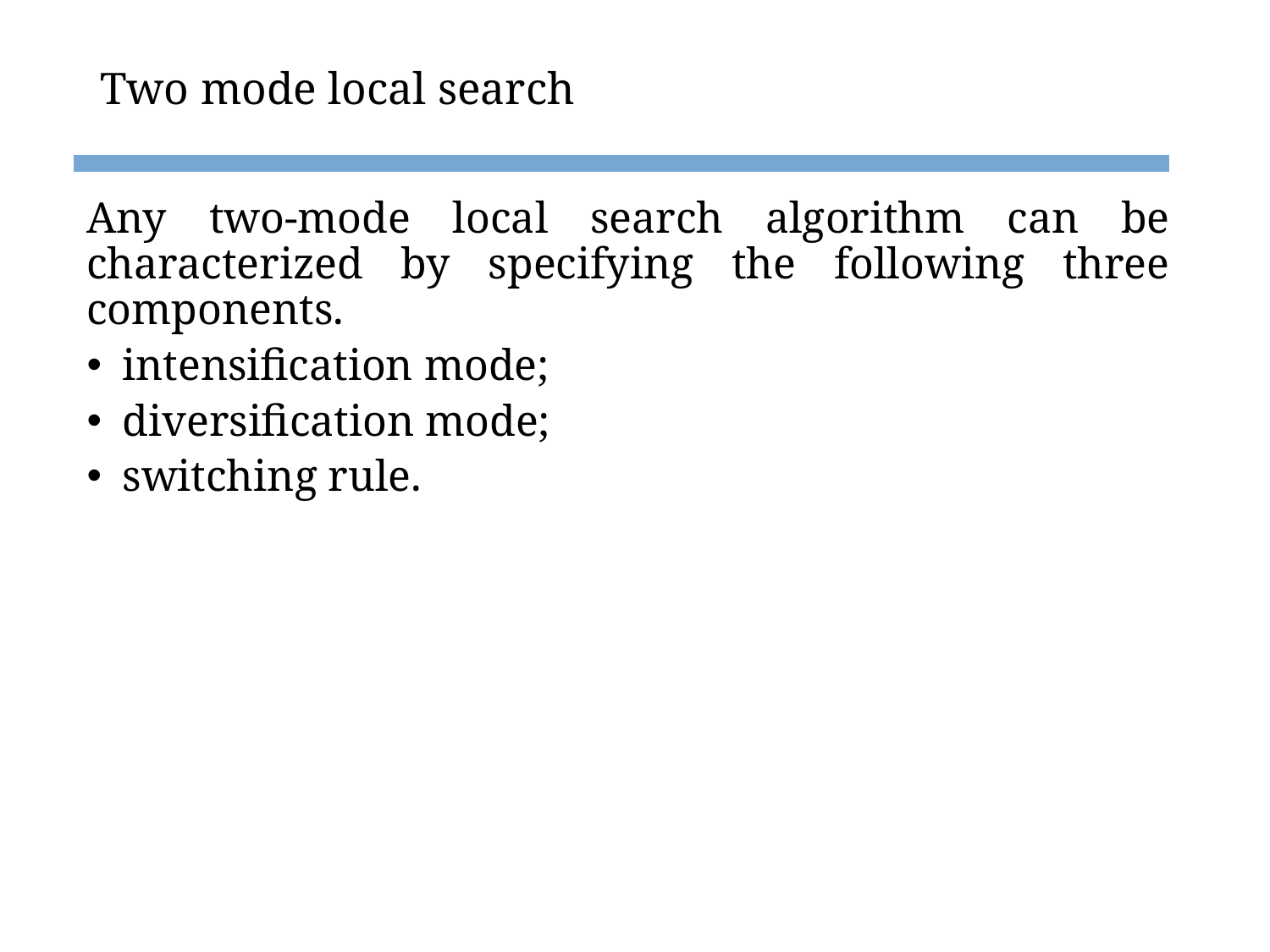

# Two mode local search
Any two-mode local search algorithm can be characterized by specifying the following three components.
intensification mode;
diversification mode;
switching rule.